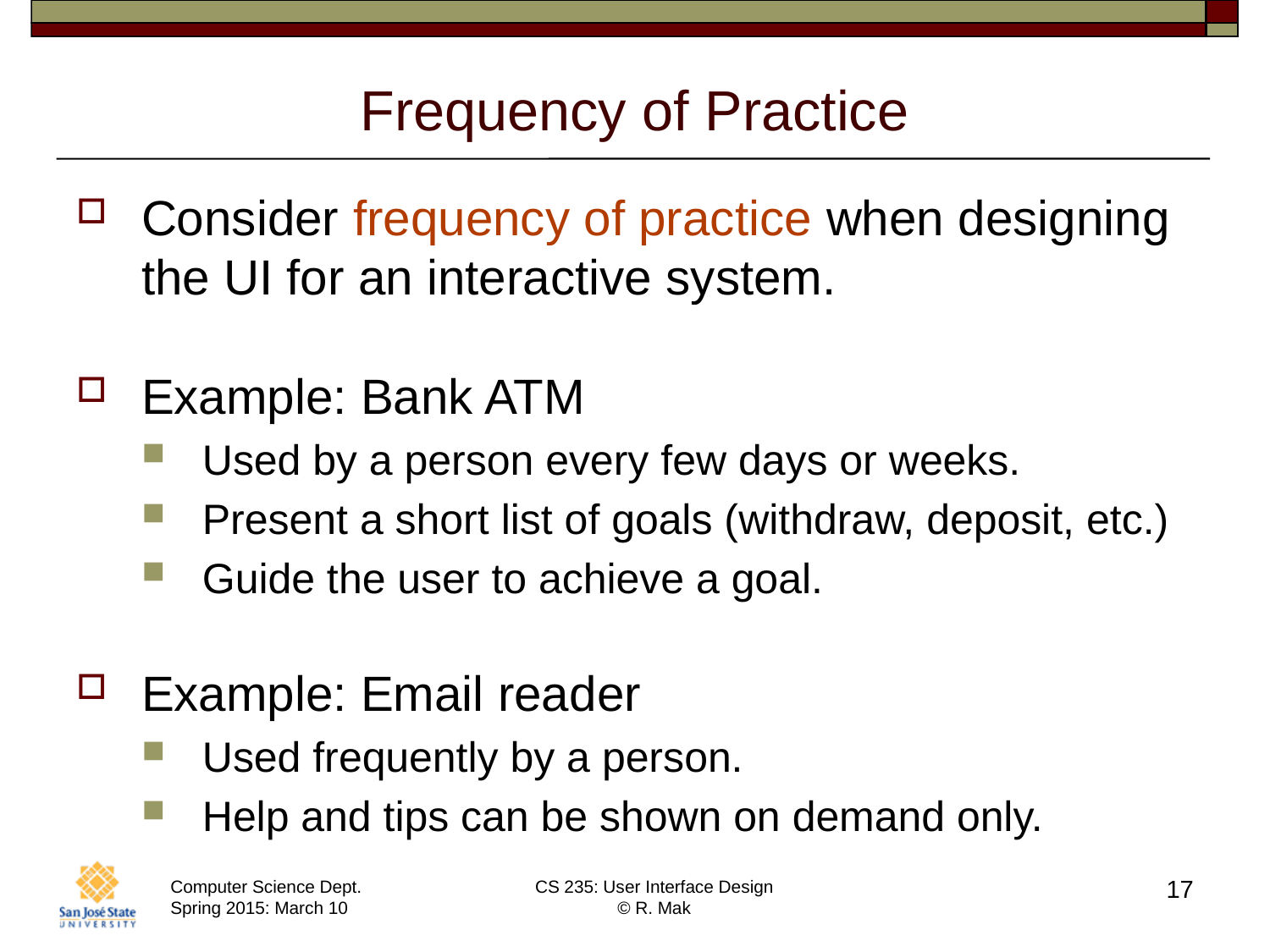

# Frequency of Practice
Consider frequency of practice when designing the UI for an interactive system.

Example: Bank ATM
Used by a person every few days or weeks.
Present a short list of goals (withdraw, deposit, etc.)
Guide the user to achieve a goal.

Example: Email reader
Used frequently by a person.
Help and tips can be shown on demand only.
17